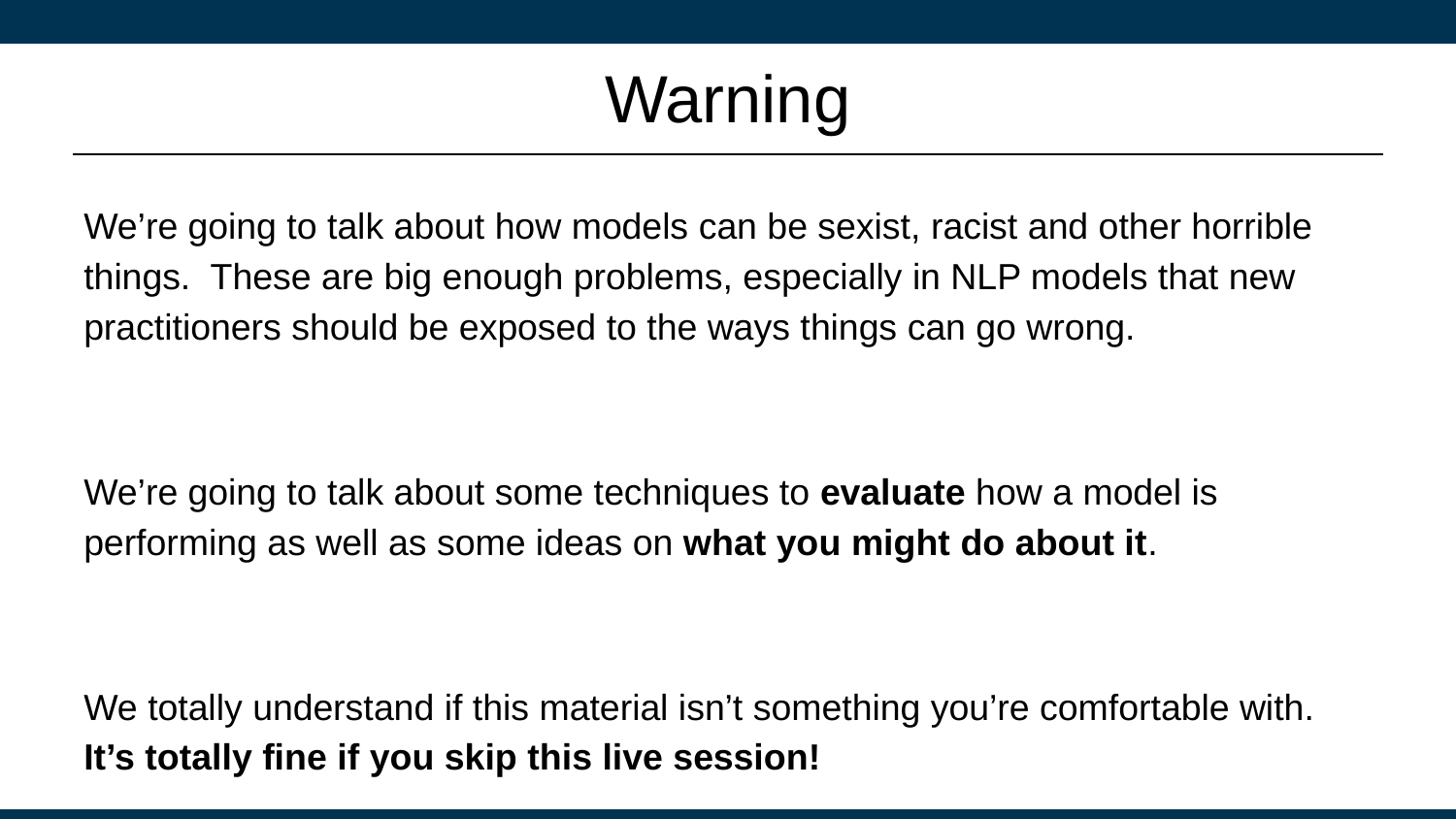

# Warning
We’re going to talk about how models can be sexist, racist and other horrible things.  These are big enough problems, especially in NLP models that new practitioners should be exposed to the ways things can go wrong.

We’re going to talk about some techniques to evaluate how a model is performing as well as some ideas on what you might do about it.

We totally understand if this material isn’t something you’re comfortable with.  It’s totally fine if you skip this live session!